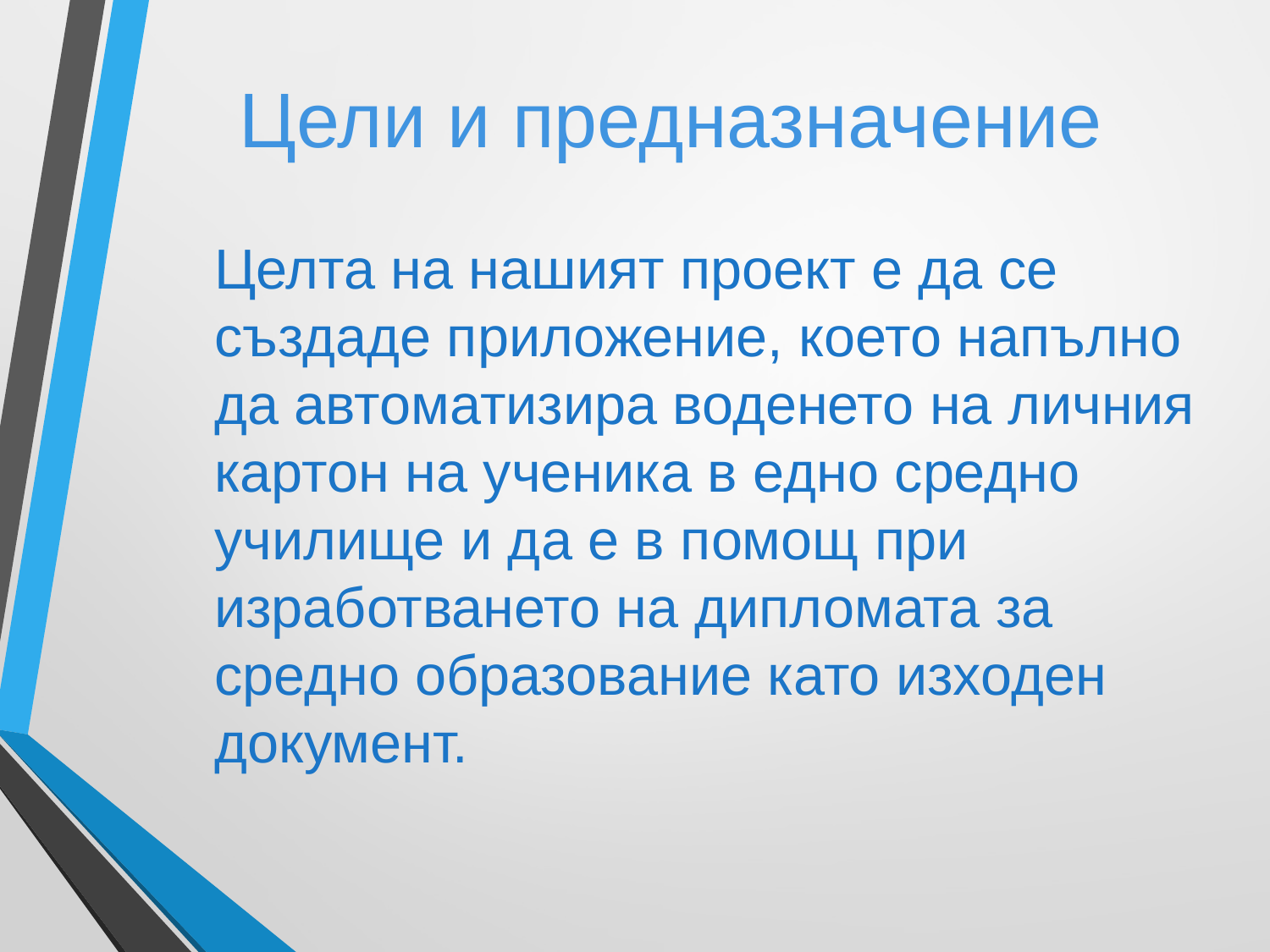

# Цели и предназначение
Целта на нашият проект е да се създаде приложение, което напълно да автоматизира воденето на личния картон на ученика в едно средно училище и да е в помощ при изработването на дипломата за средно образование като изходен документ.